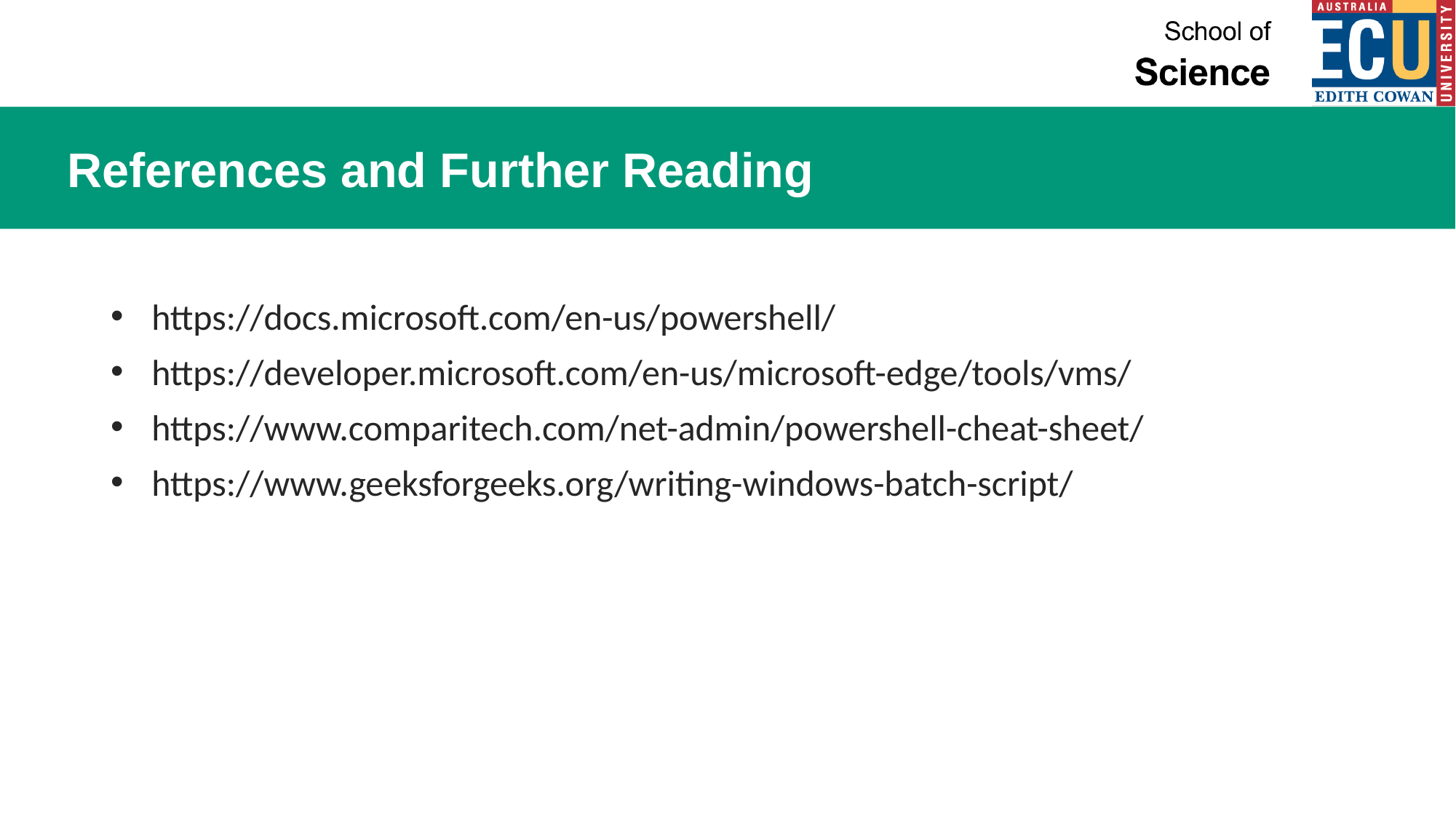

# References and Further Reading
https://docs.microsoft.com/en-us/powershell/
https://developer.microsoft.com/en-us/microsoft-edge/tools/vms/
https://www.comparitech.com/net-admin/powershell-cheat-sheet/
https://www.geeksforgeeks.org/writing-windows-batch-script/